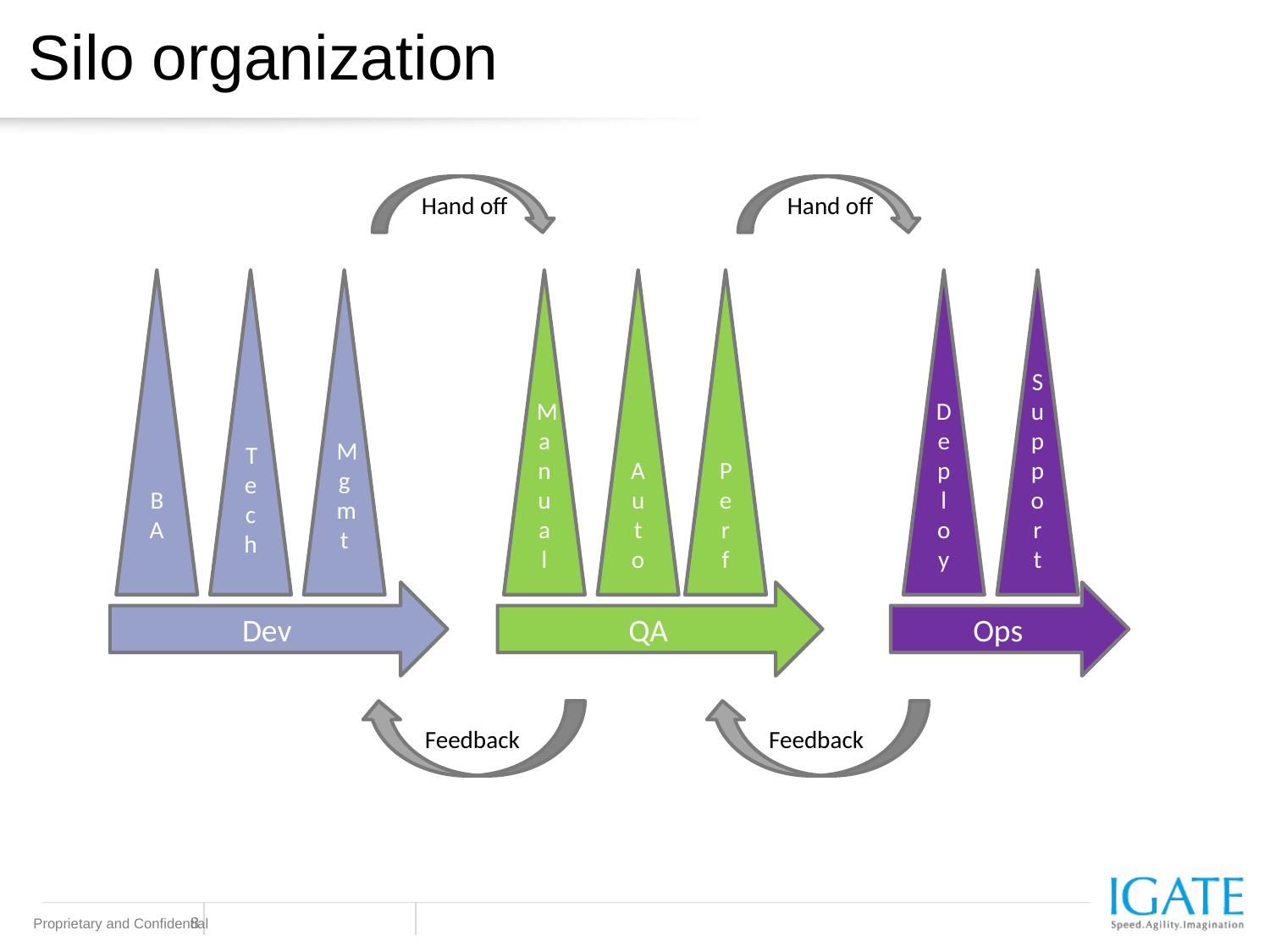

# Silo organization
Hand off
Hand off
Perf
Deploy

Support

BA
Tech

Mgmt

Manual

Auto
Ops
Dev
QA
Feedback
Feedback